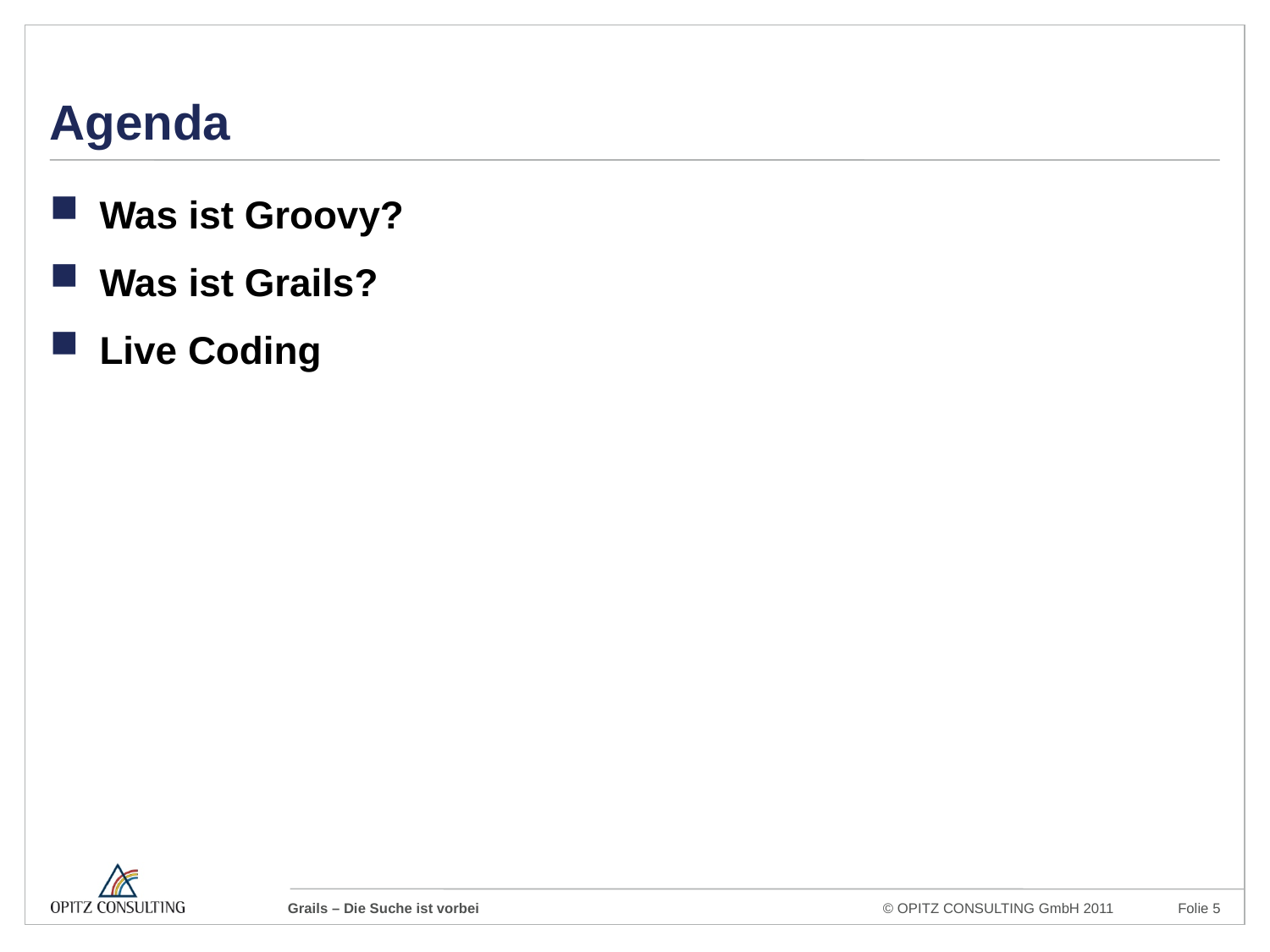

# Agenda
Was ist Groovy?
Was ist Grails?
Live Coding